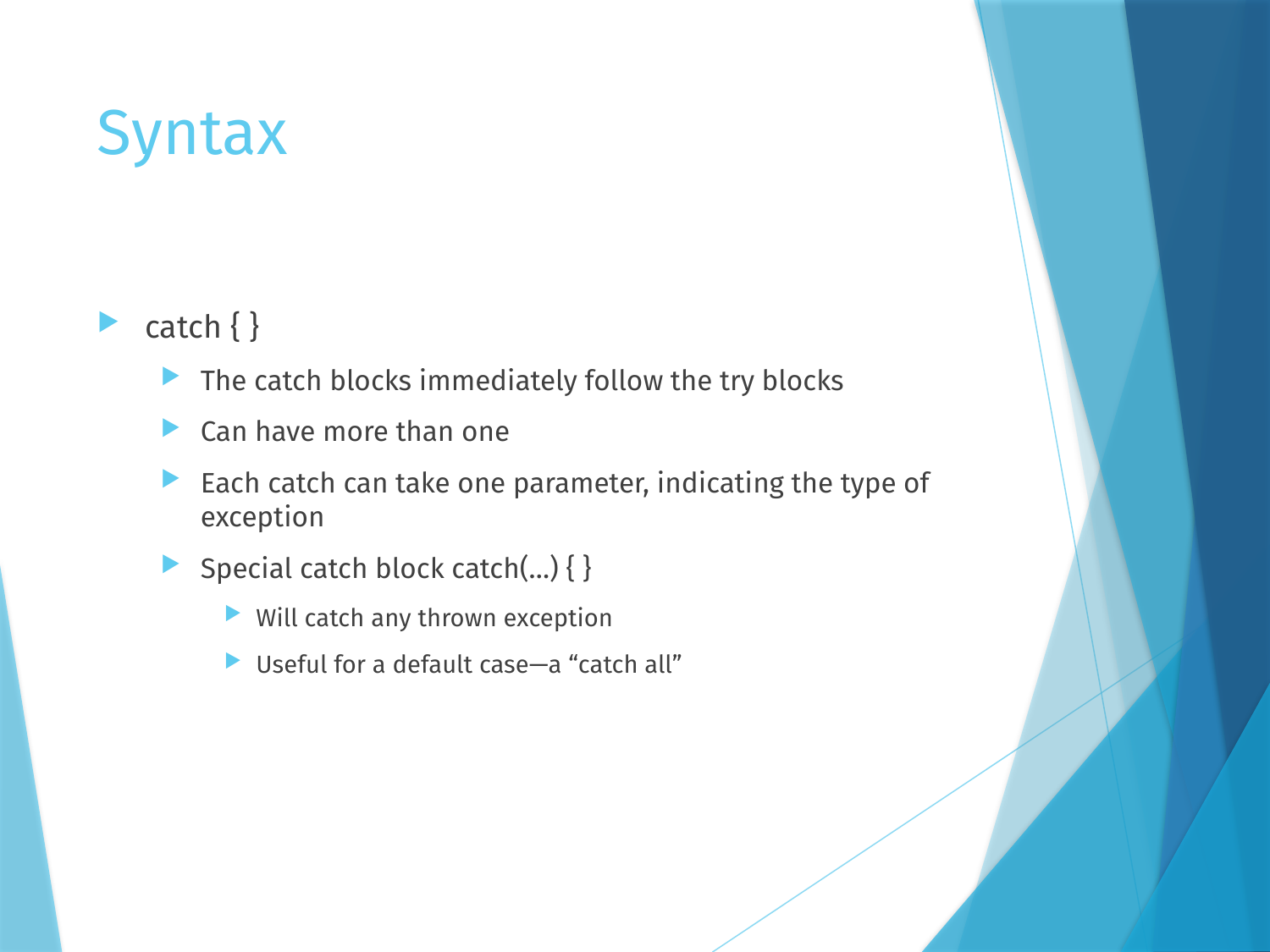

# Syntax
catch { }
The catch blocks immediately follow the try blocks
Can have more than one
Each catch can take one parameter, indicating the type of exception
Special catch block catch(…) { }
Will catch any thrown exception
Useful for a default case—a “catch all”